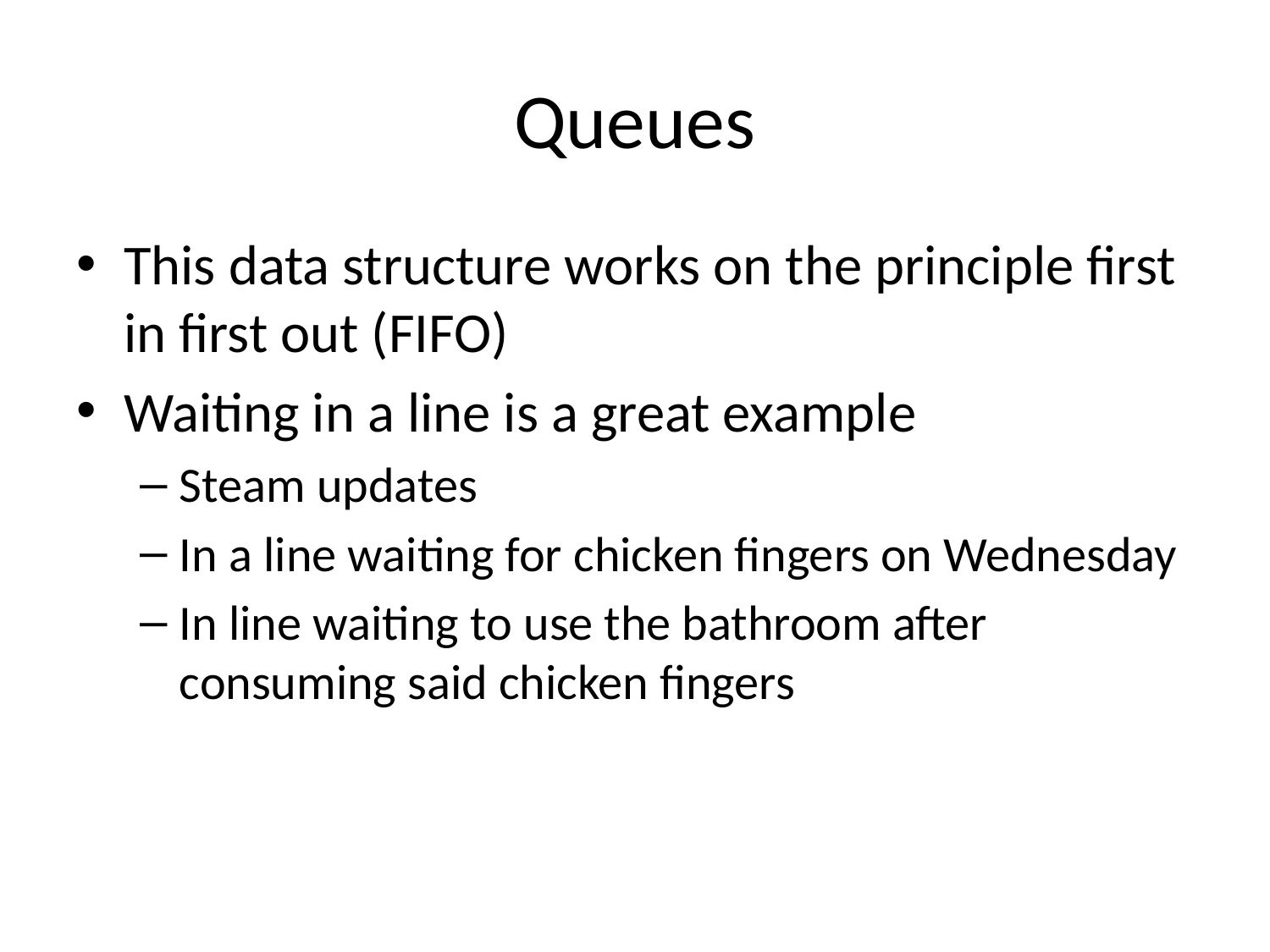

# Queues
This data structure works on the principle first in first out (FIFO)
Waiting in a line is a great example
Steam updates
In a line waiting for chicken fingers on Wednesday
In line waiting to use the bathroom after consuming said chicken fingers